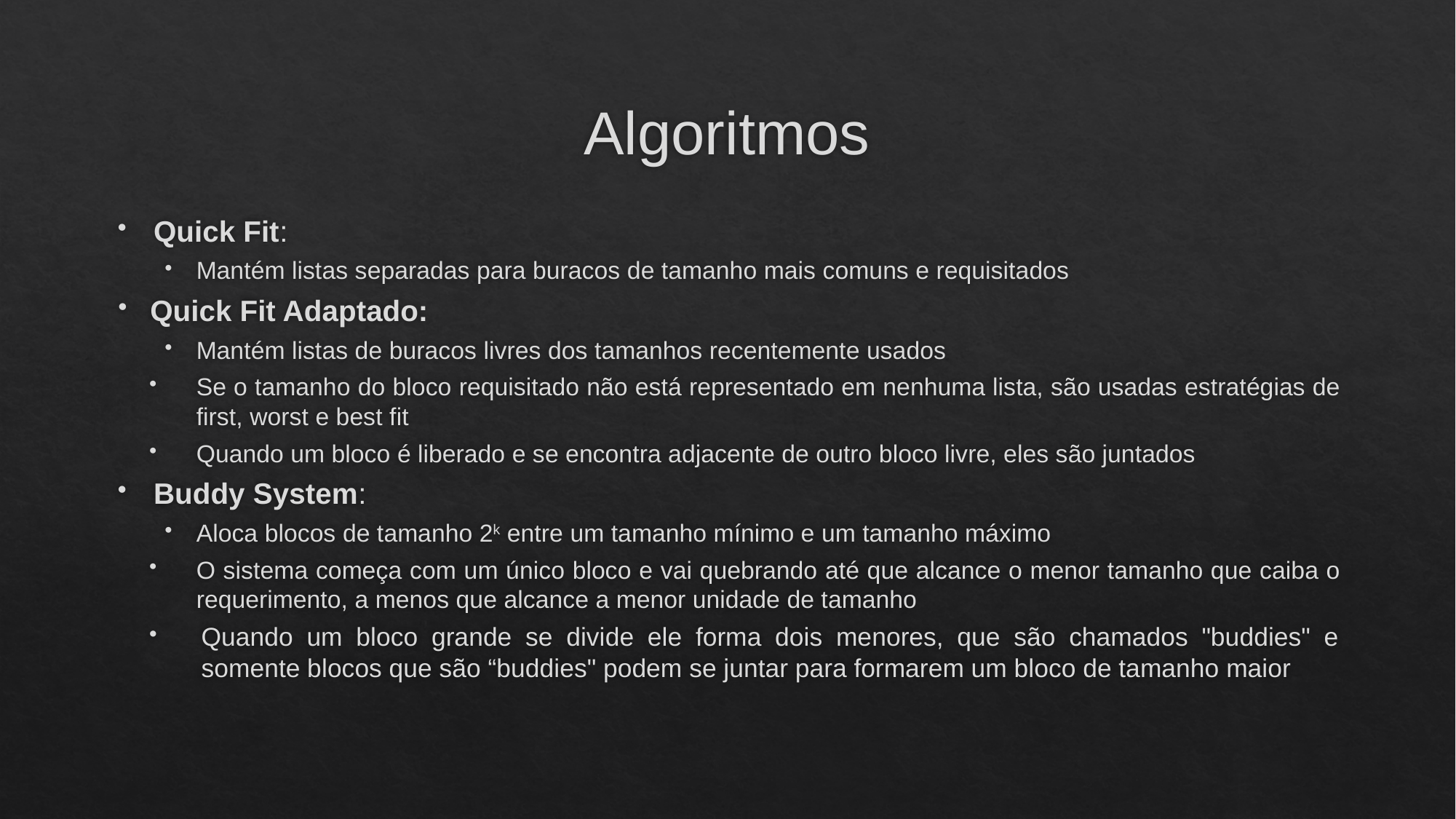

# Algoritmos
Quick Fit:
Mantém listas separadas para buracos de tamanho mais comuns e requisitados
Quick Fit Adaptado:
Mantém listas de buracos livres dos tamanhos recentemente usados
Se o tamanho do bloco requisitado não está representado em nenhuma lista, são usadas estratégias de first, worst e best fit
Quando um bloco é liberado e se encontra adjacente de outro bloco livre, eles são juntados
Buddy System:
Aloca blocos de tamanho 2k entre um tamanho mínimo e um tamanho máximo
O sistema começa com um único bloco e vai quebrando até que alcance o menor tamanho que caiba o requerimento, a menos que alcance a menor unidade de tamanho
Quando um bloco grande se divide ele forma dois menores, que são chamados "buddies" e somente blocos que são “buddies" podem se juntar para formarem um bloco de tamanho maior